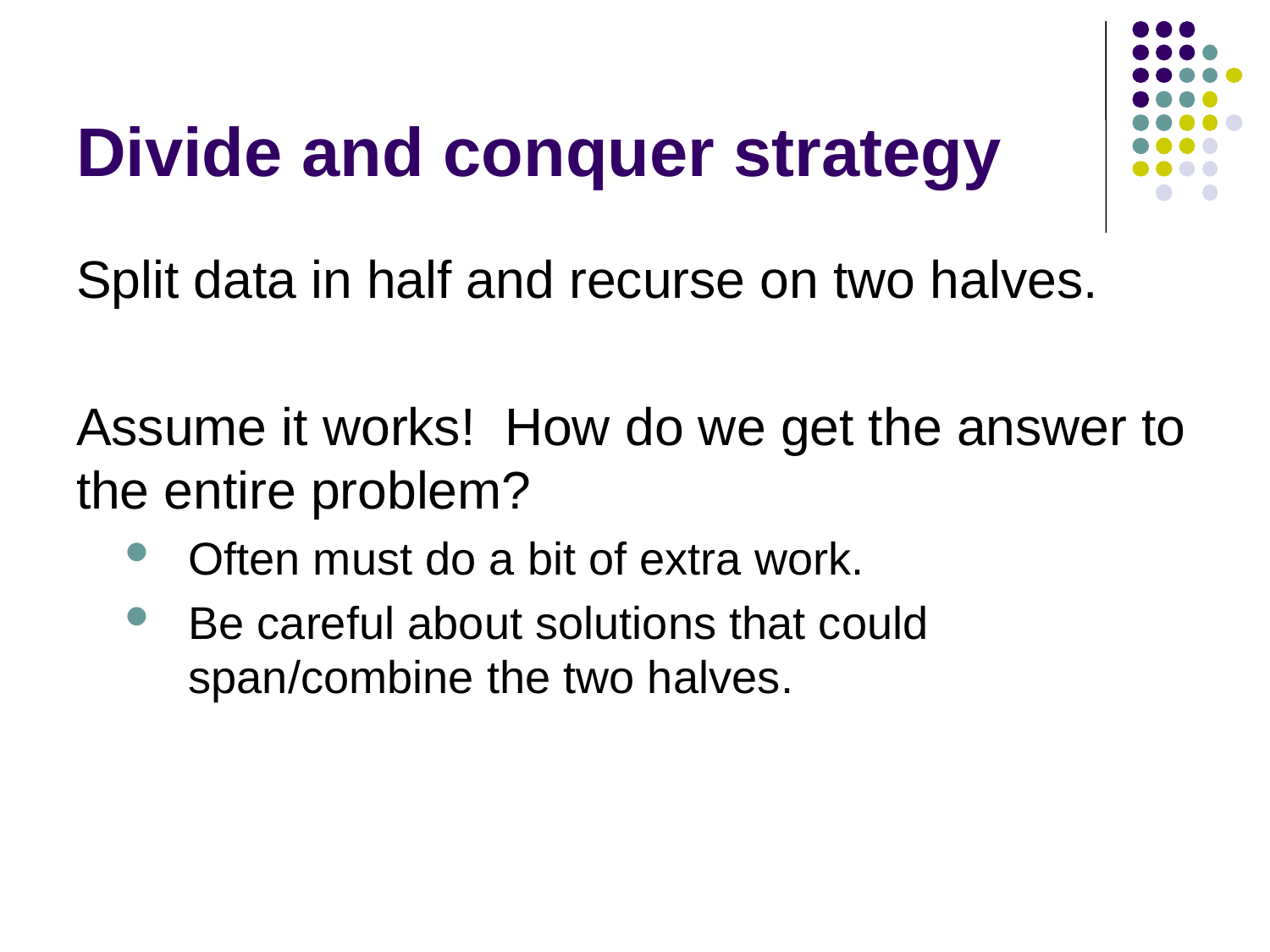

# Divide and conquer strategy
Split data in half and recurse on two halves.

Assume it works!  How do we get the answer to the entire problem?
Often must do a bit of extra work.
Be careful about solutions that could span/combine the two halves.